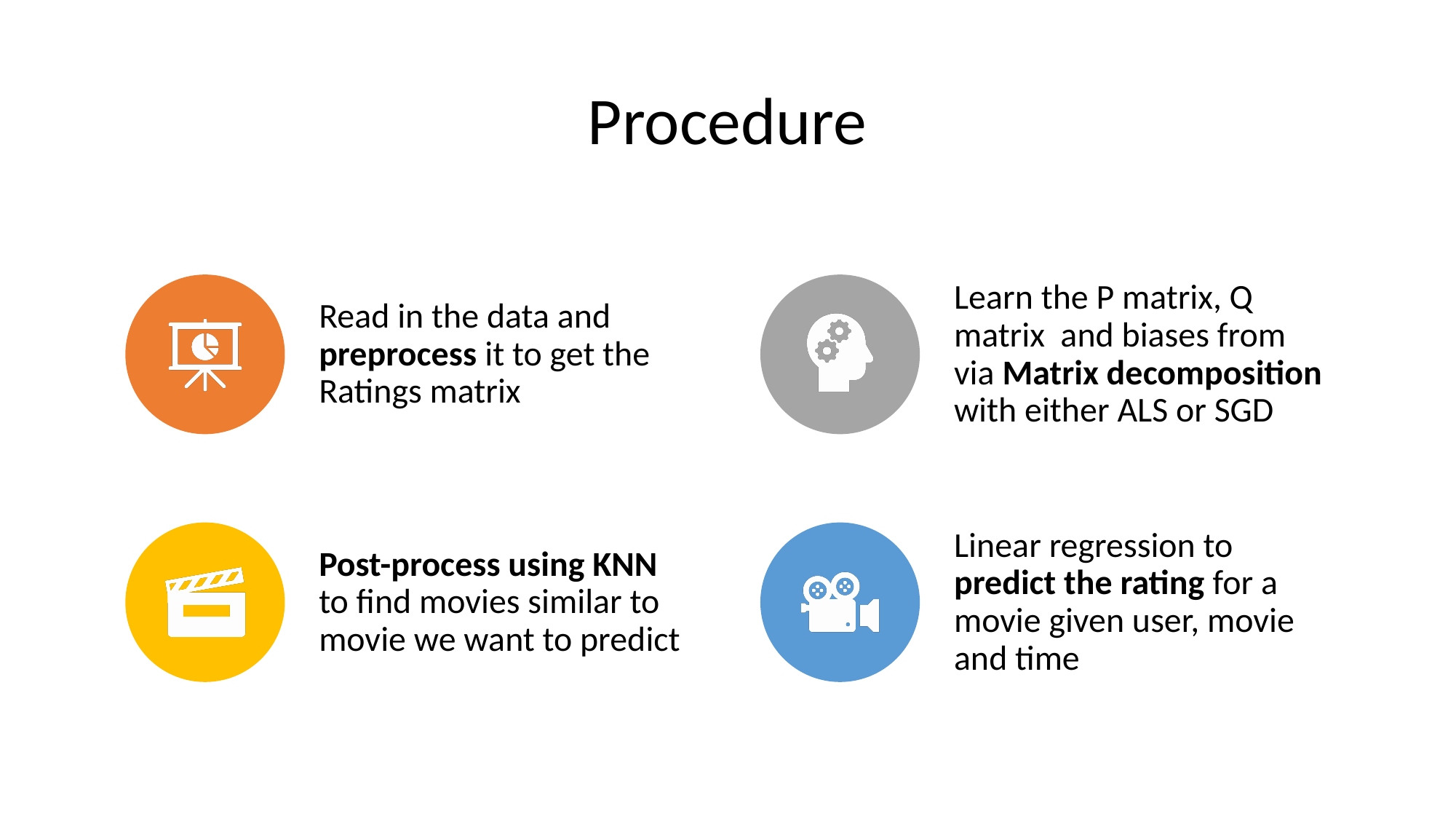

# Procedure
Read in the data and preprocess it to get the Ratings matrix
Learn the P matrix, Q matrix  and biases from via Matrix decomposition with either ALS or SGD
Post-process using KNN to find movies similar to movie we want to predict
Linear regression to predict the rating for a movie given user, movie and time